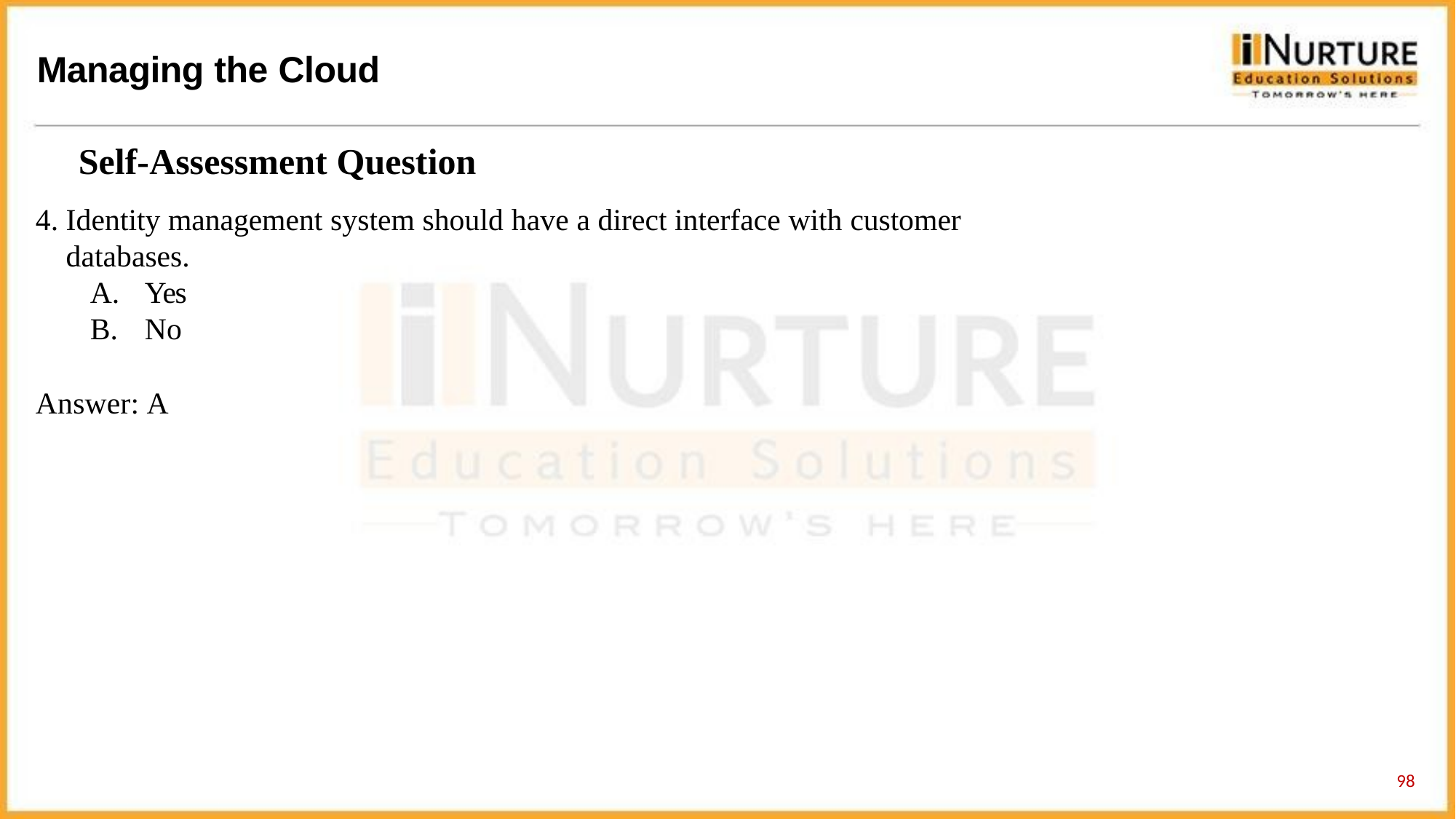

# Managing the Cloud
Self-Assessment Question
Identity management system should have a direct interface with customer databases.
Yes
No

Answer: A
98